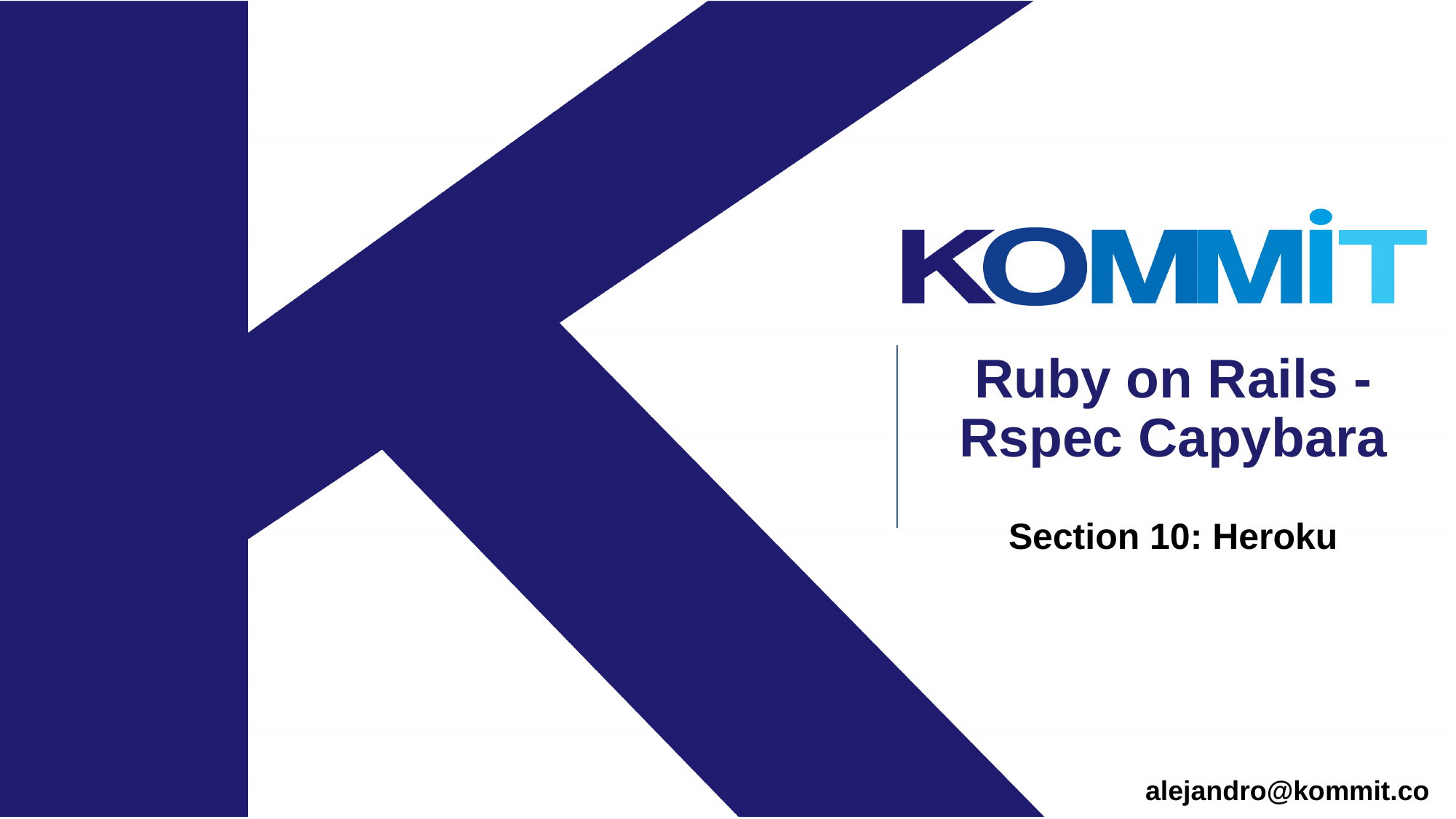

# Ruby on Rails - Rspec Capybara
Section 10: Heroku
alejandro@kommit.co